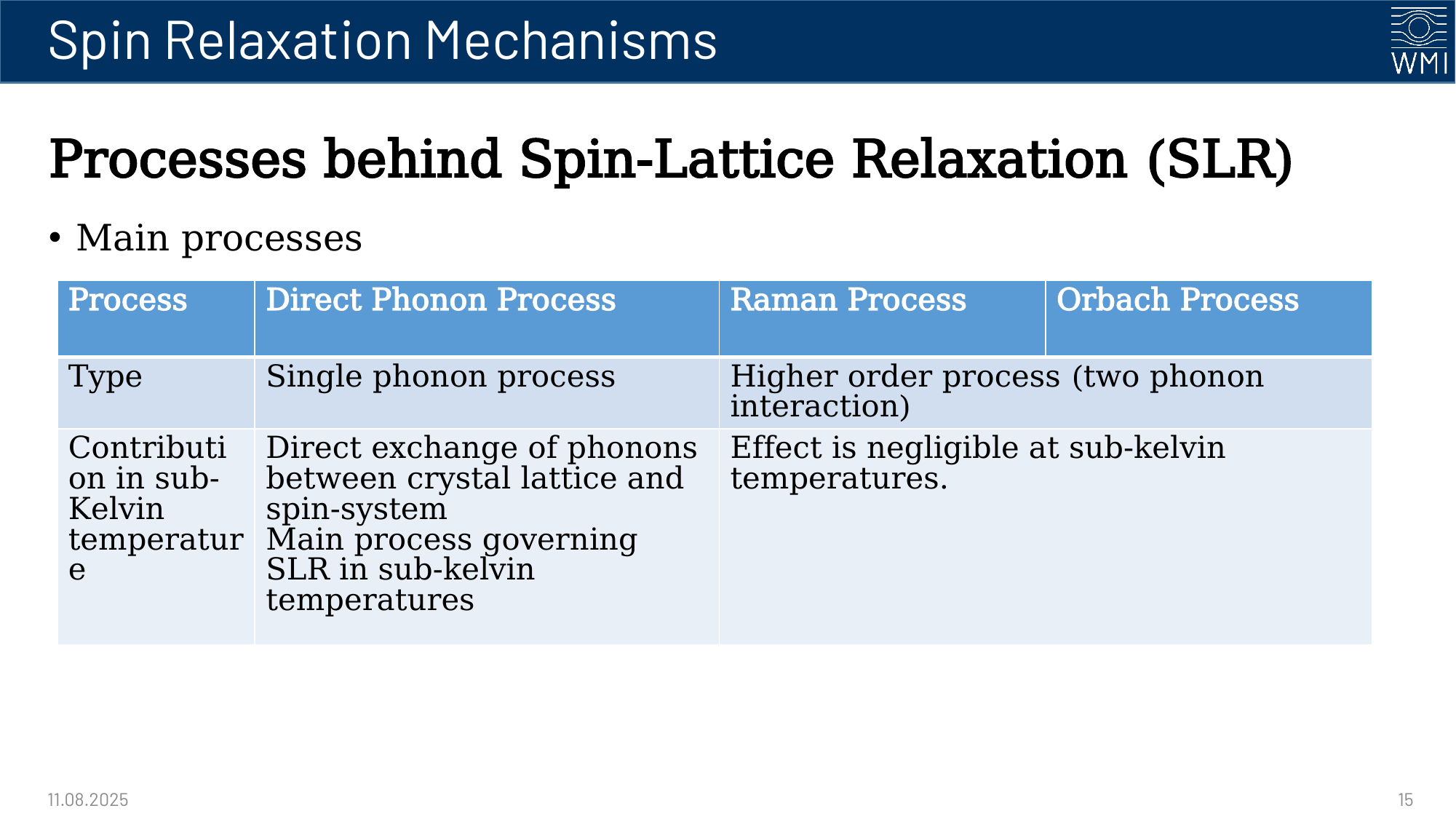

# Spin Relaxation Mechanisms
Processes behind Spin-Lattice Relaxation (SLR)
Main processes
| Process | Direct Phonon Process | Raman Process | Orbach Process |
| --- | --- | --- | --- |
| Type | Single phonon process | Higher order process (two phonon interaction) |  |
| Contribution in sub-Kelvin temperature | Direct exchange of phonons between crystal lattice and spin-system Main process governing SLR in sub-kelvin temperatures | Effect is negligible at sub-kelvin temperatures. |  |

11.08.2025

15